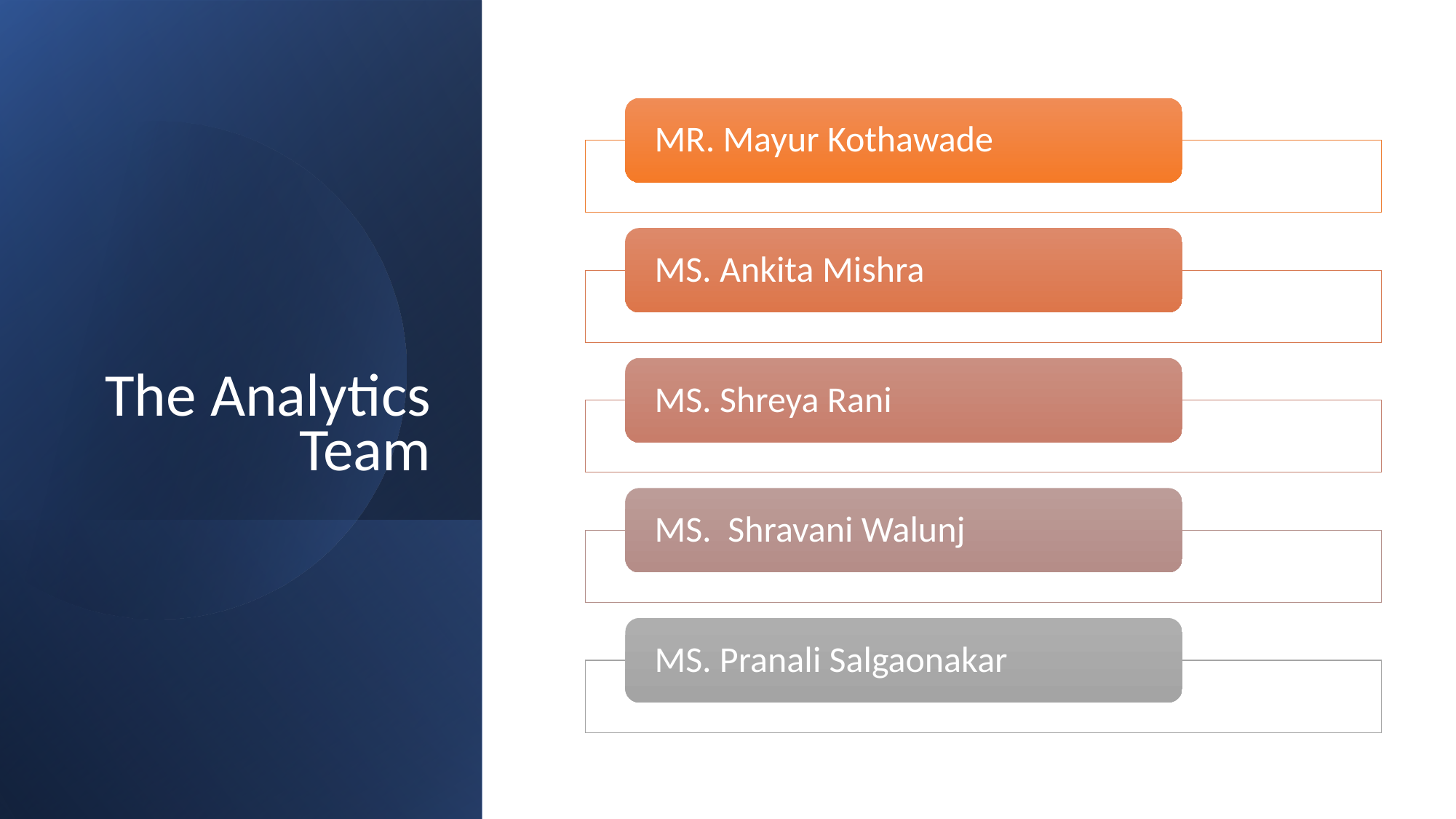

MR. Mayur Kothawade
MS. Ankita Mishra
MS. Shreya Rani
MS.  Shravani Walunj
MS. Pranali Salgaonakar

# The Analytics Team